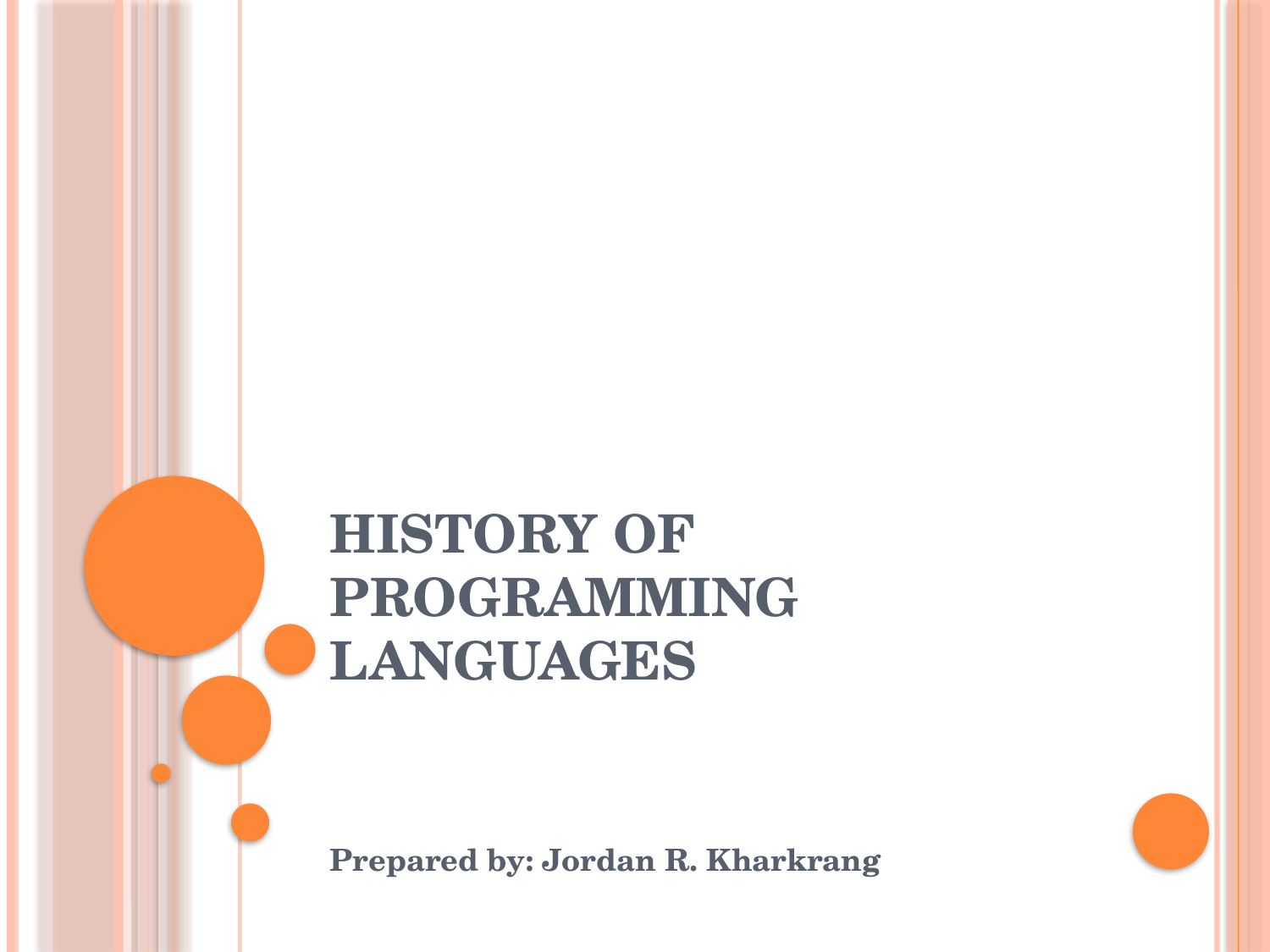

# History Of Programming Languages

Prepared by: Jordan R. Kharkrang